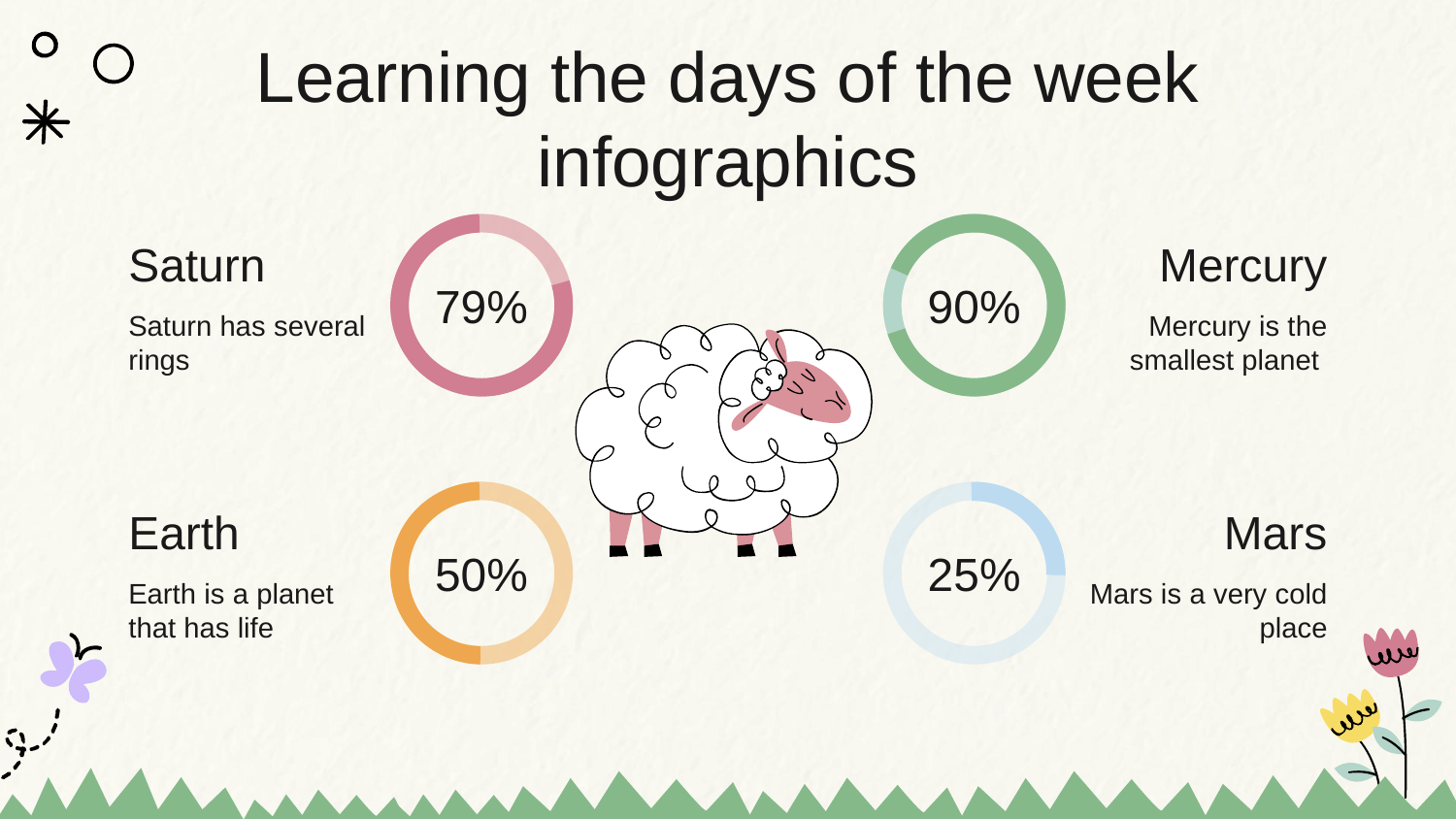

# Learning the days of the week infographics

90%

79%
Saturn
Mercury
Saturn has several rings
Mercury is the smallest planet

25%

50%
Earth
Mars
Earth is a planet that has life
Mars is a very cold place